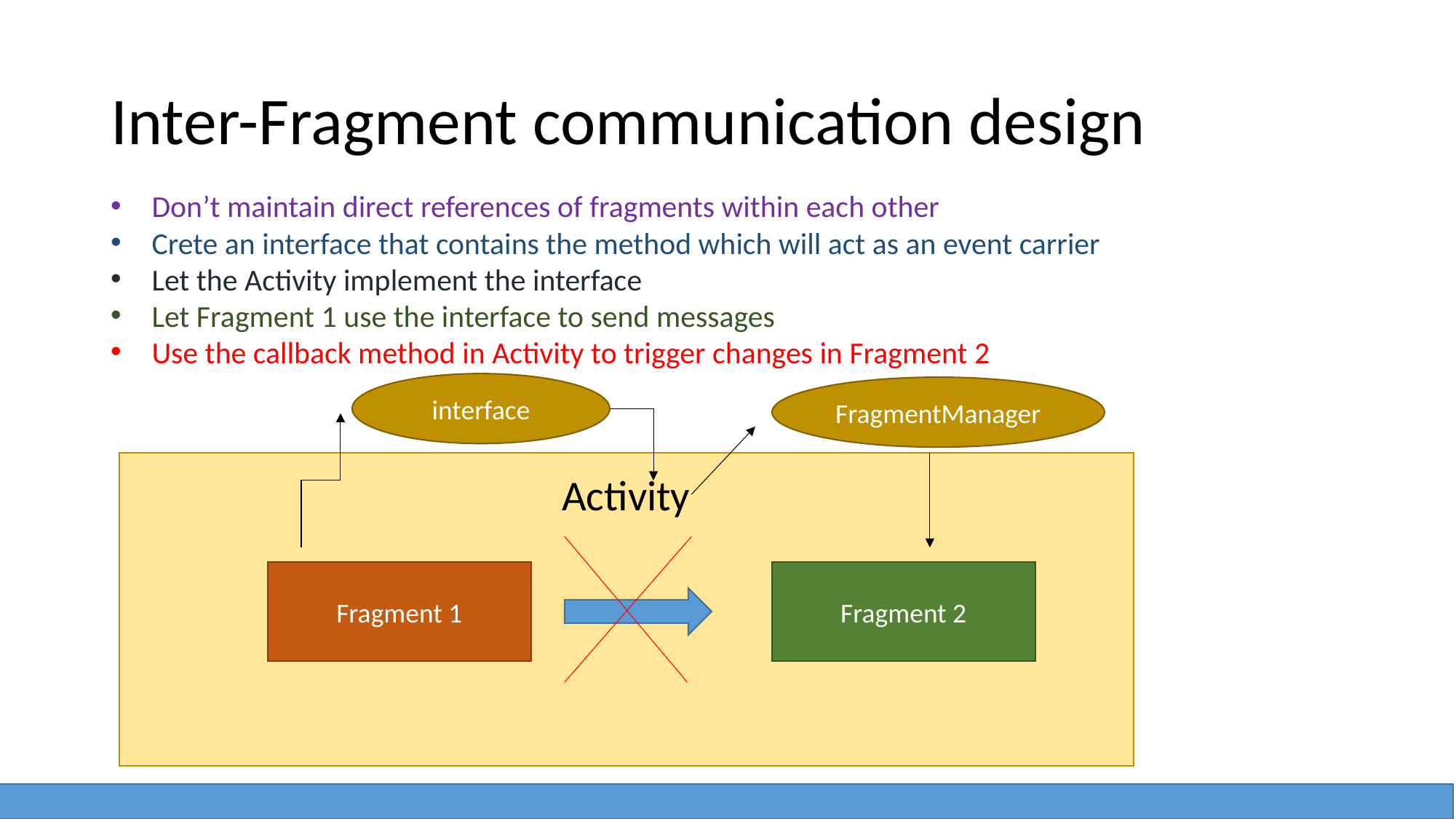

# Inter-Fragment communication design
Don’t maintain direct references of fragments within each other
Crete an interface that contains the method which will act as an event carrier
Let the Activity implement the interface
Let Fragment 1 use the interface to send messages
Use the callback method in Activity to trigger changes in Fragment 2
interface
FragmentManager

Activity
Fragment 1
Fragment 2